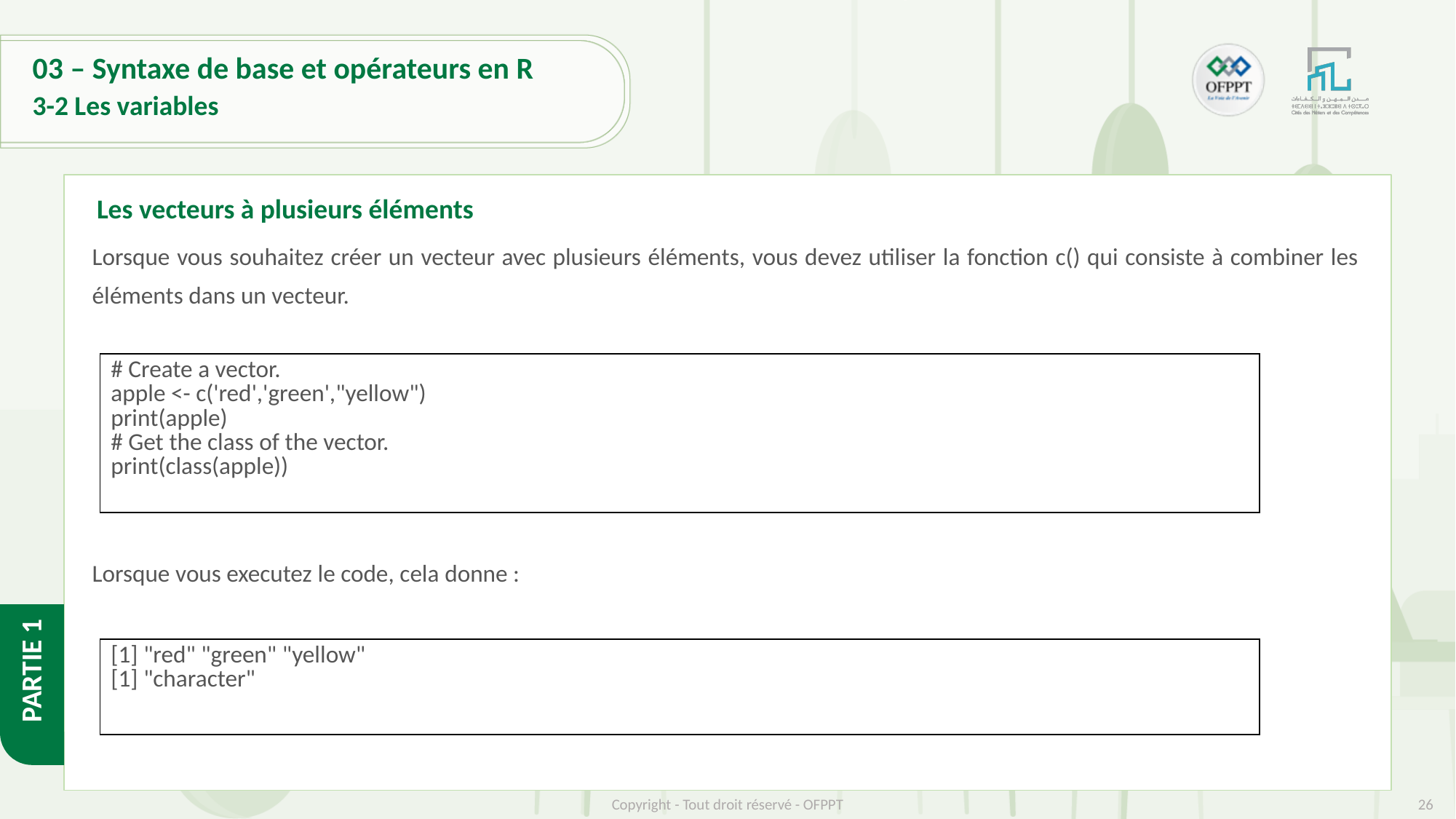

# 03 – Syntaxe de base et opérateurs en R
3-2 Les variables

Les vecteurs à plusieurs éléments

Lorsque vous souhaitez créer un vecteur avec plusieurs éléments, vous devez utiliser la fonction c() qui consiste à combiner les éléments dans un vecteur.

Lorsque vous executez le code, cela donne :

| # Create a vector. apple <- c('red','green',"yellow") print(apple) # Get the class of the vector. print(class(apple)) |
| --- |
| [1] "red" "green" "yellow" [1] "character" |
| --- |